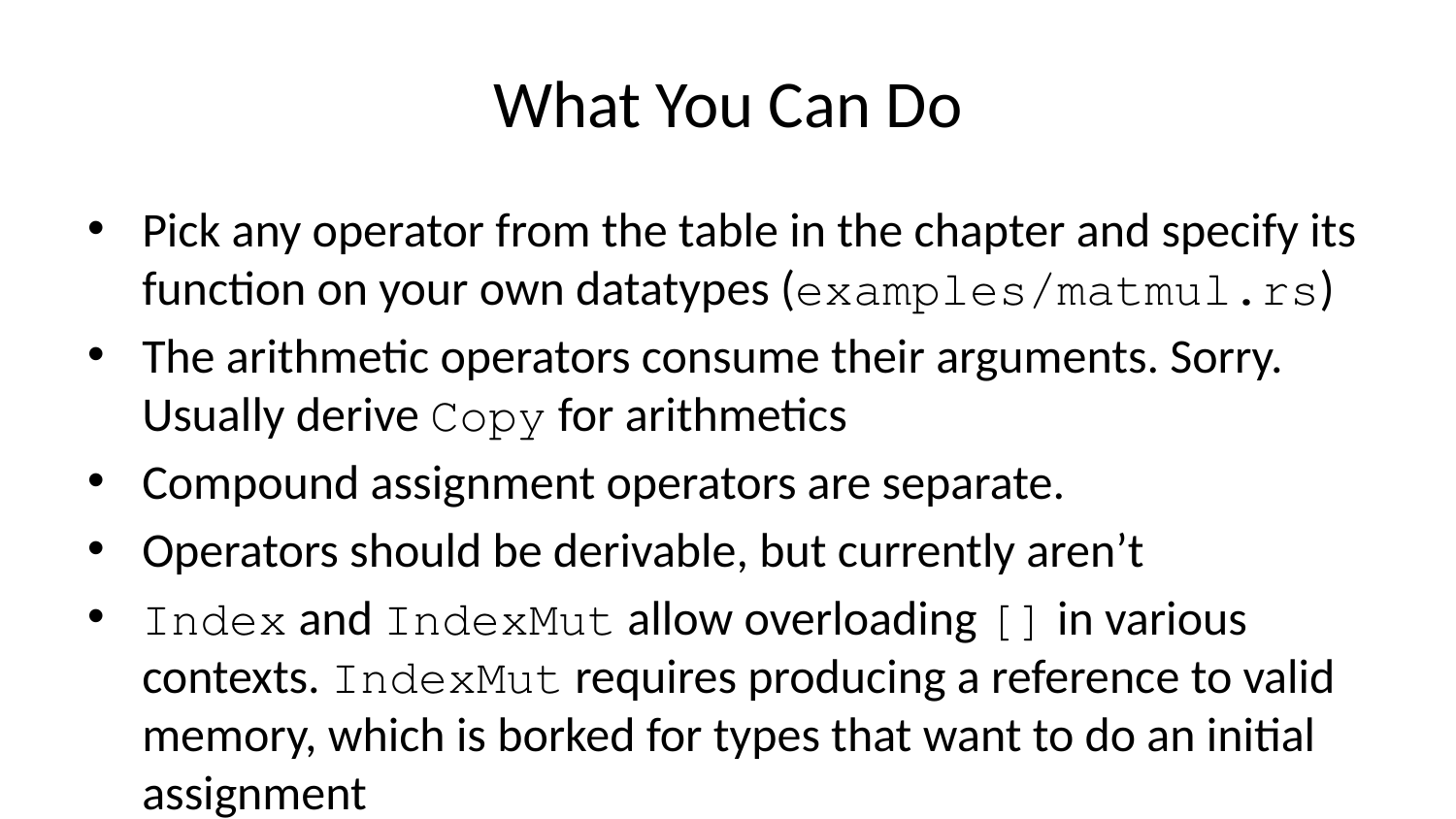

# What You Can Do
Pick any operator from the table in the chapter and specify its function on your own datatypes (examples/matmul.rs)
The arithmetic operators consume their arguments. Sorry. Usually derive Copy for arithmetics
Compound assignment operators are separate.
Operators should be derivable, but currently aren’t
Index and IndexMut allow overloading [] in various contexts. IndexMut requires producing a reference to valid memory, which is borked for types that want to do an initial assignment